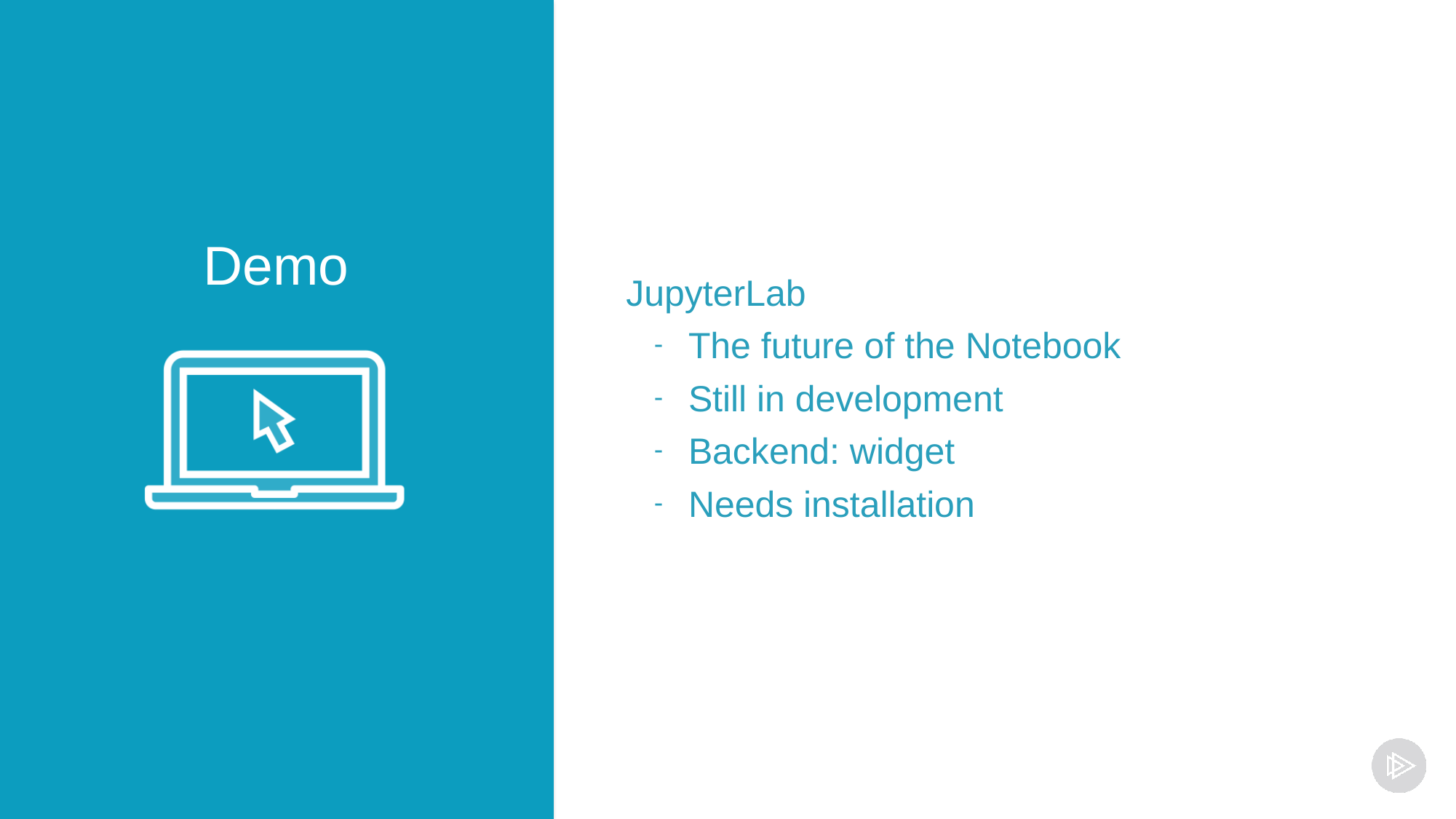

JupyterLab
The future of the Notebook
Still in development
Backend: widget
Needs installation